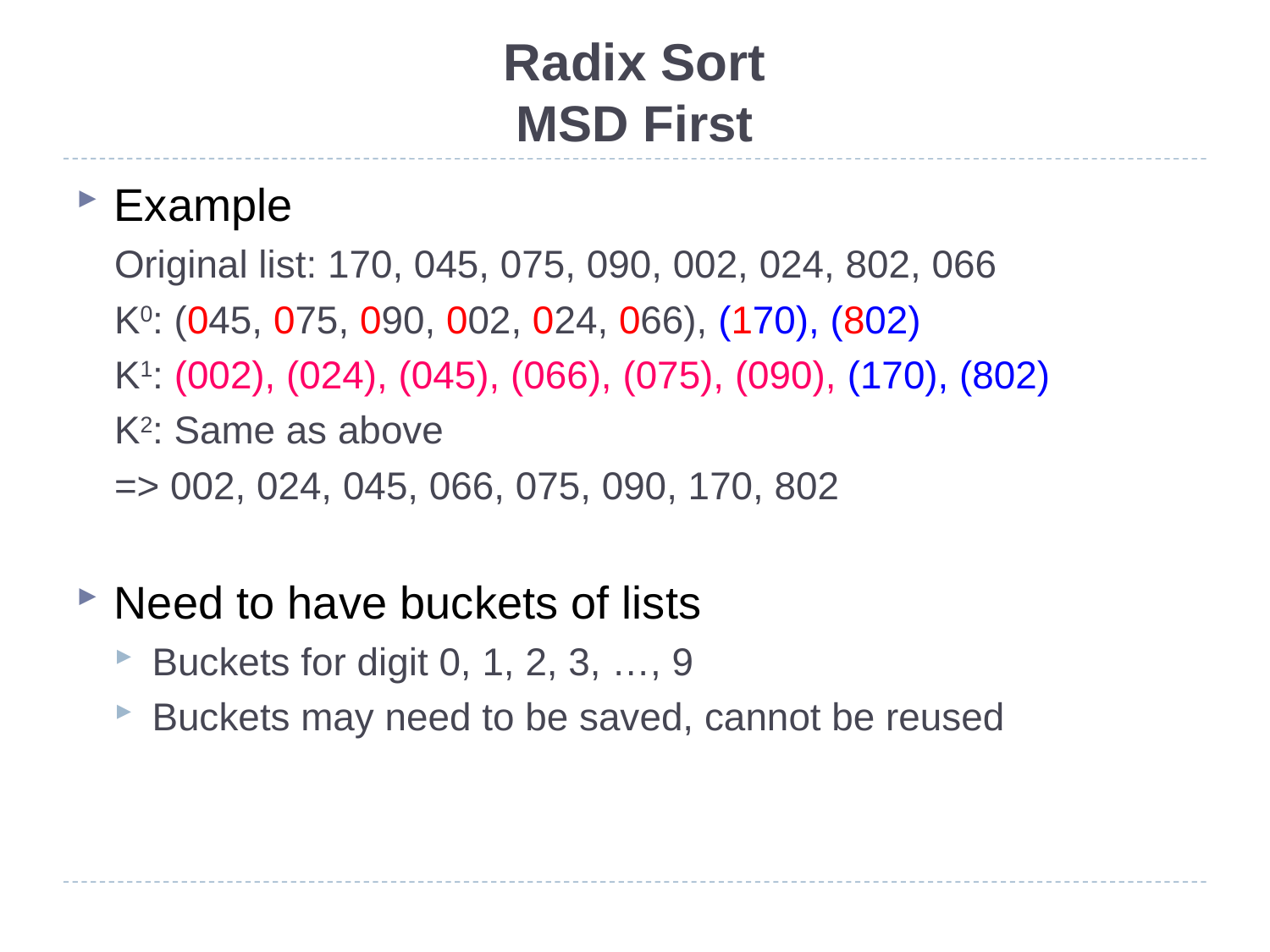

# Radix Sort MSD First
Example
Original list: 170, 045, 075, 090, 002, 024, 802, 066
K0: (045, 075, 090, 002, 024, 066), (170), (802)
K1: (002), (024), (045), (066), (075), (090), (170), (802)
K2: Same as above
=> 002, 024, 045, 066, 075, 090, 170, 802

Need to have buckets of lists
Buckets for digit 0, 1, 2, 3, …, 9
Buckets may need to be saved, cannot be reused